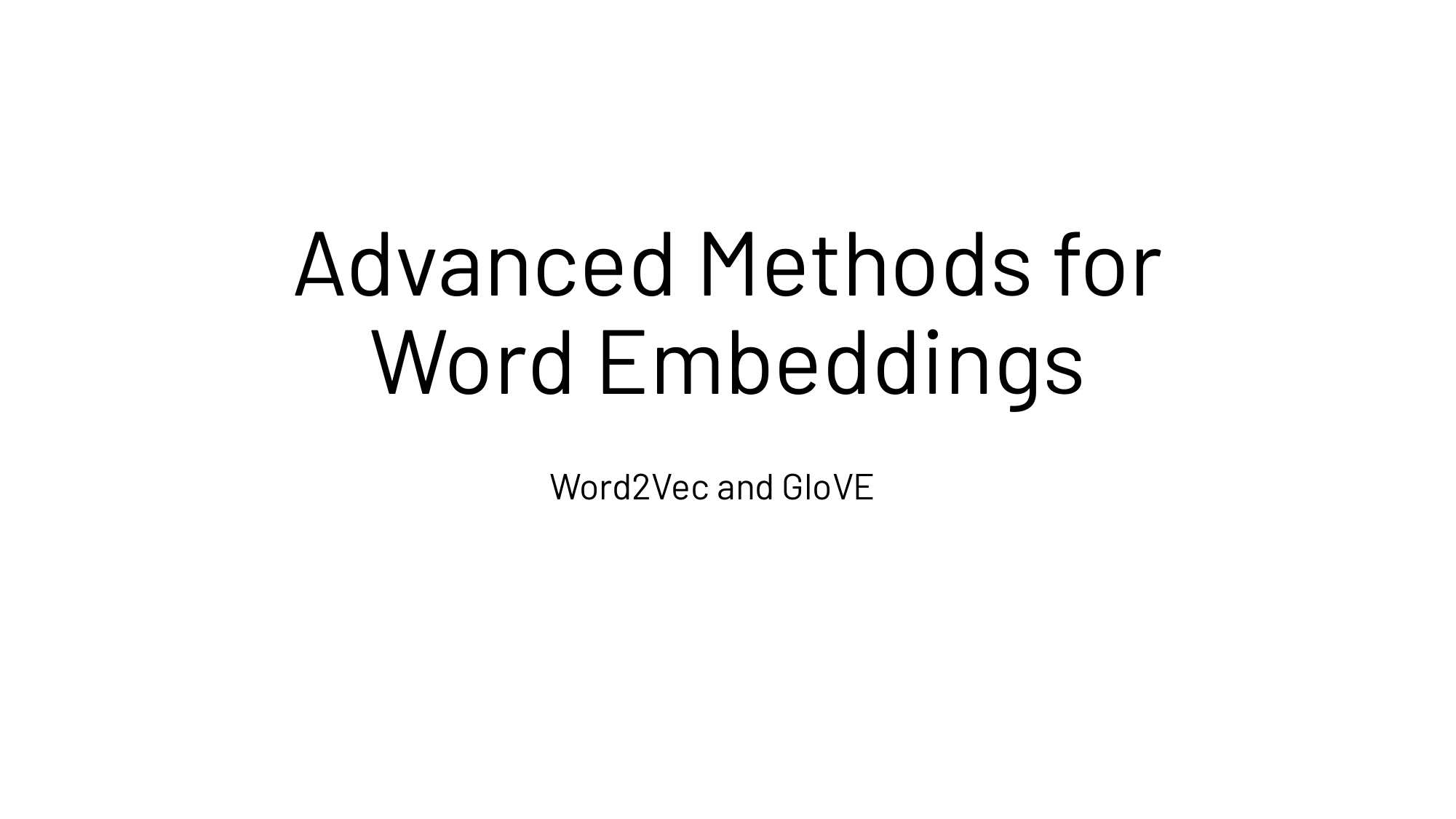

# Advanced Methods for Word Embeddings
Word2Vec and GloVE